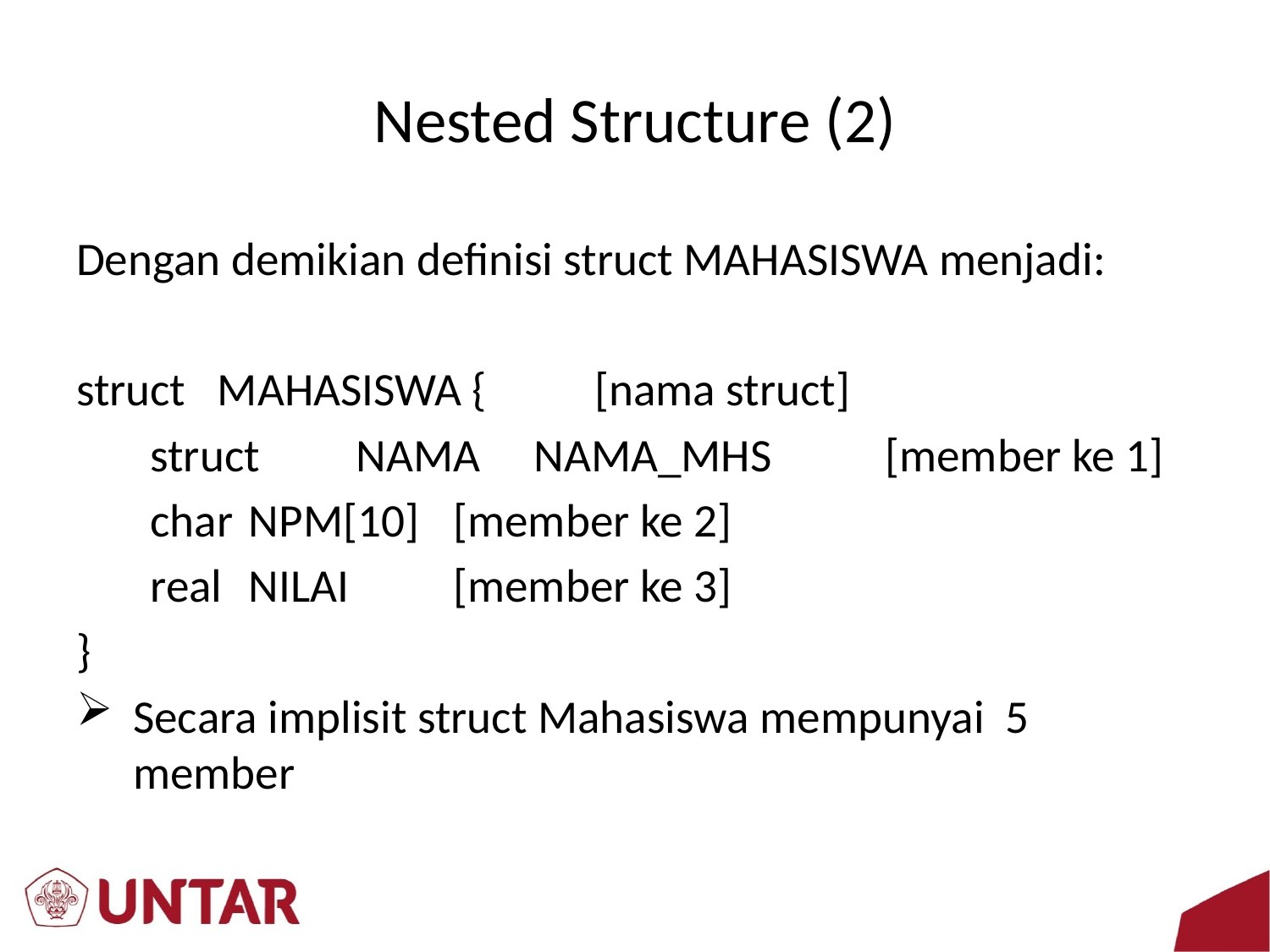

# Nested Structure (2)
Dengan demikian definisi struct MAHASISWA menjadi:

struct   MAHASISWA {				[nama struct]
       struct 	  NAMA     NAMA_MHS	   [member ke 1]
       char	NPM[10]			   [member ke 2]
       real 	NILAI				   [member ke 3]
}
Secara implisit struct Mahasiswa mempunyai  5 member